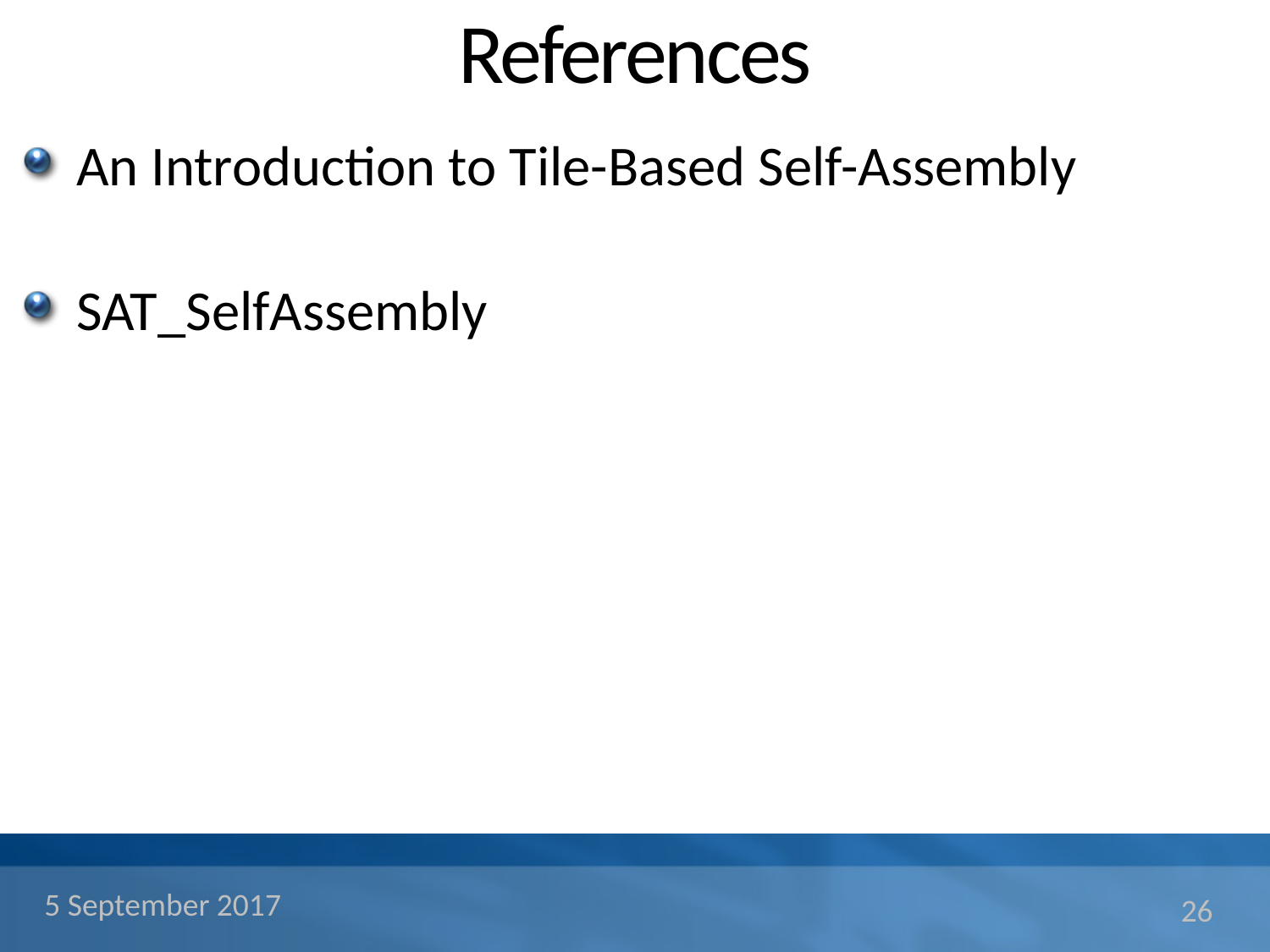

# References
An Introduction to Tile-Based Self-Assembly

SAT_SelfAssembly